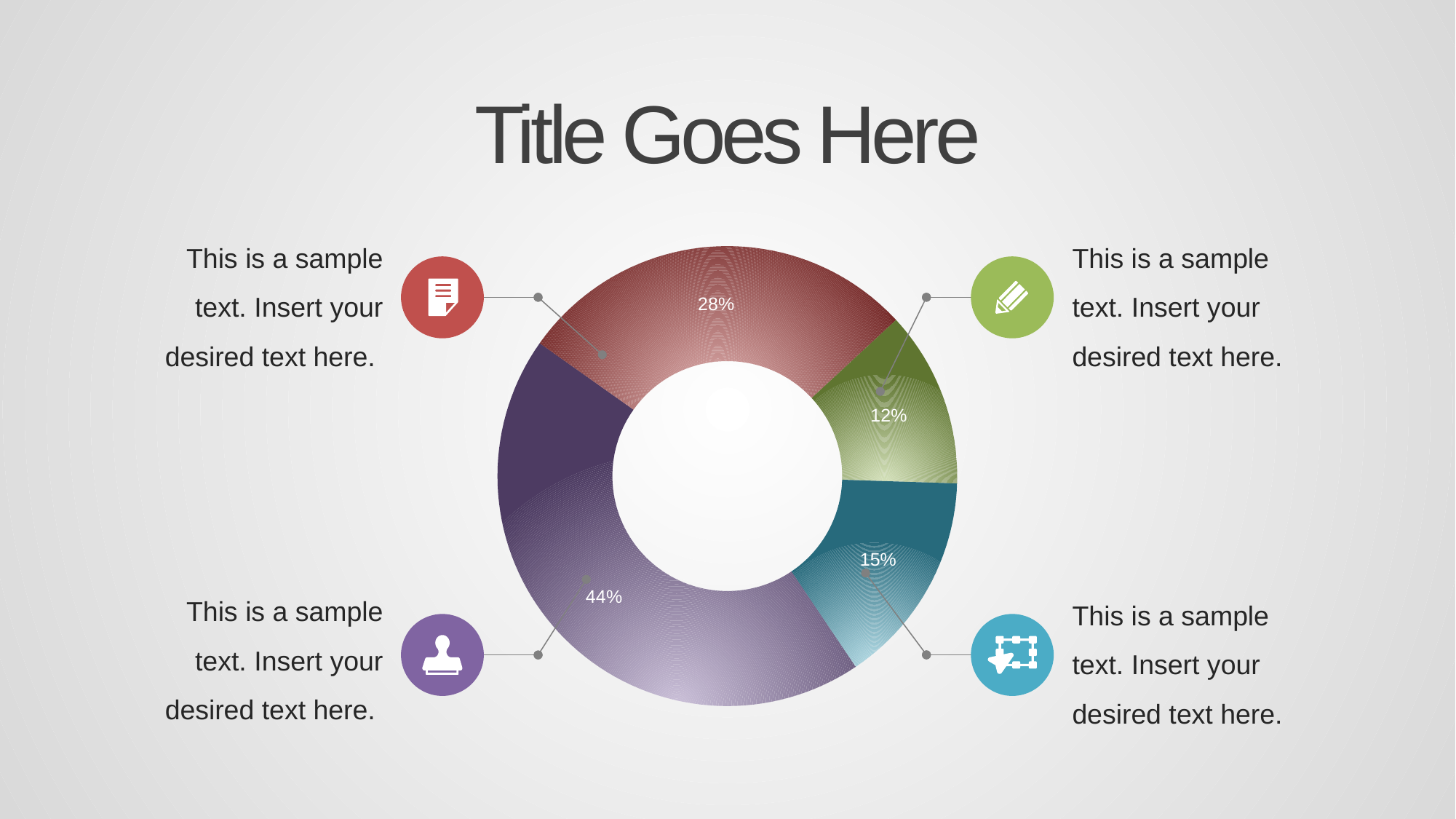

Title Goes Here
This is a sample text. Insert your desired text here.
This is a sample text. Insert your desired text here.

### Chart

| Category | Sales |
|---|---|
| 1st Qtr | 5.0 |
| 2nd Qtr | 3.2 |
| 3rd Qtr | 1.4 |
| 4th Qtr | 1.7 |

This is a sample text. Insert your desired text here.
This is a sample text. Insert your desired text here.